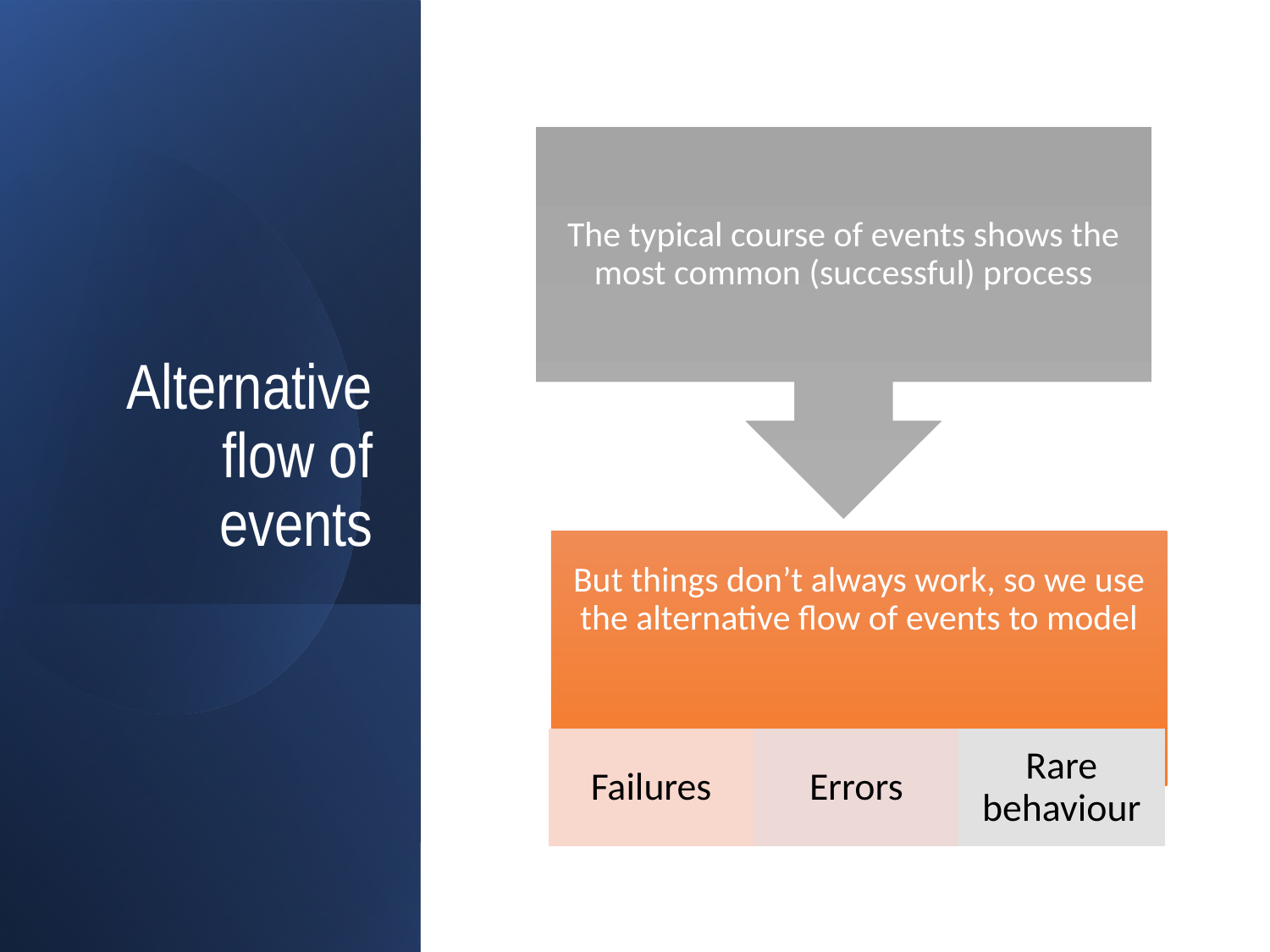

The typical course of events shows the most common (successful) process

# Alternative flow of events

But things don’t always work, so we use the alternative flow of events to model

Failures

Errors

Rare behaviour